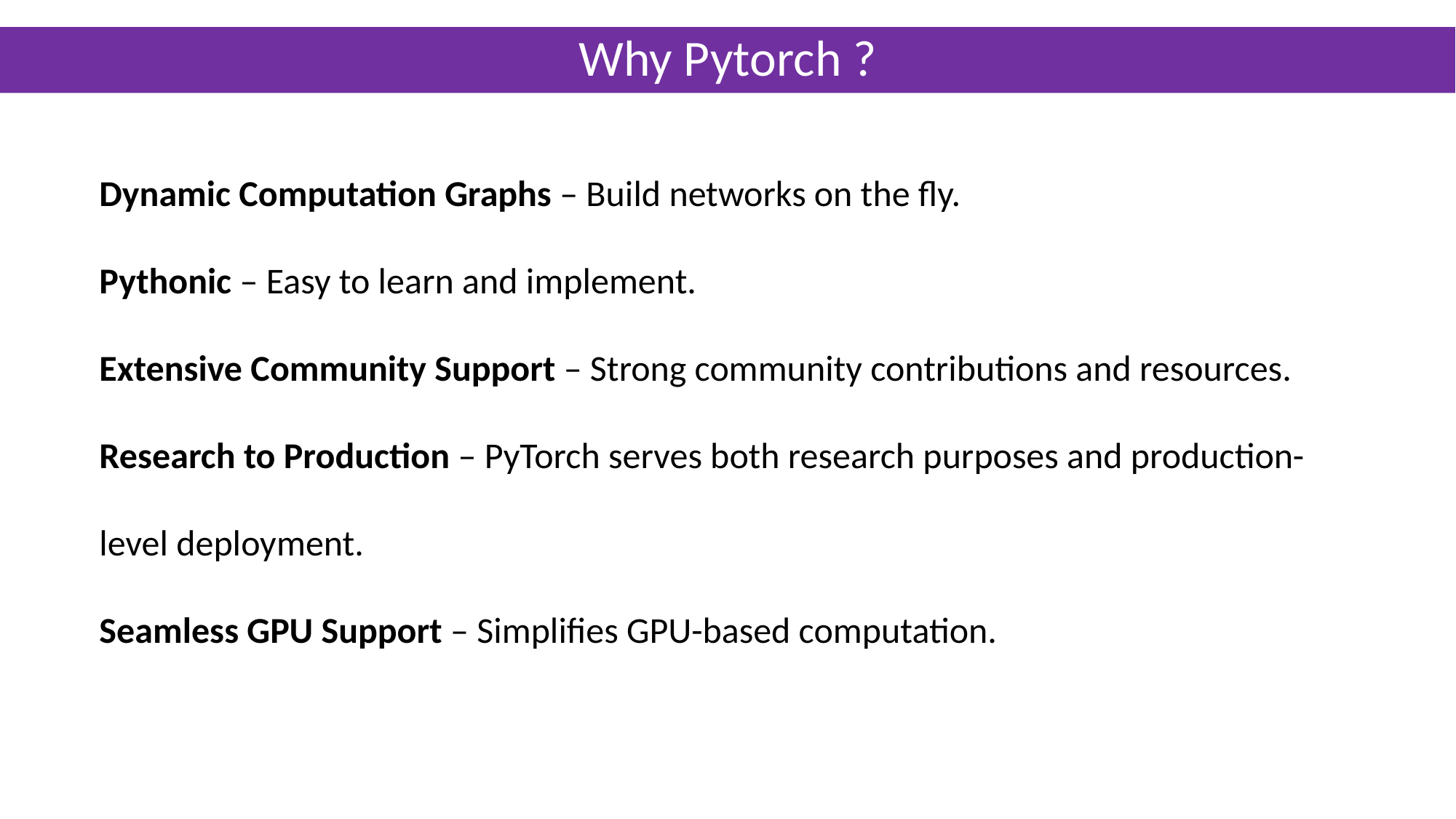

# Why Pytorch ?
Dynamic Computation Graphs – Build networks on the fly.
Pythonic – Easy to learn and implement.
Extensive Community Support – Strong community contributions and resources.
Research to Production – PyTorch serves both research purposes and production-level deployment.
Seamless GPU Support – Simplifies GPU-based computation.